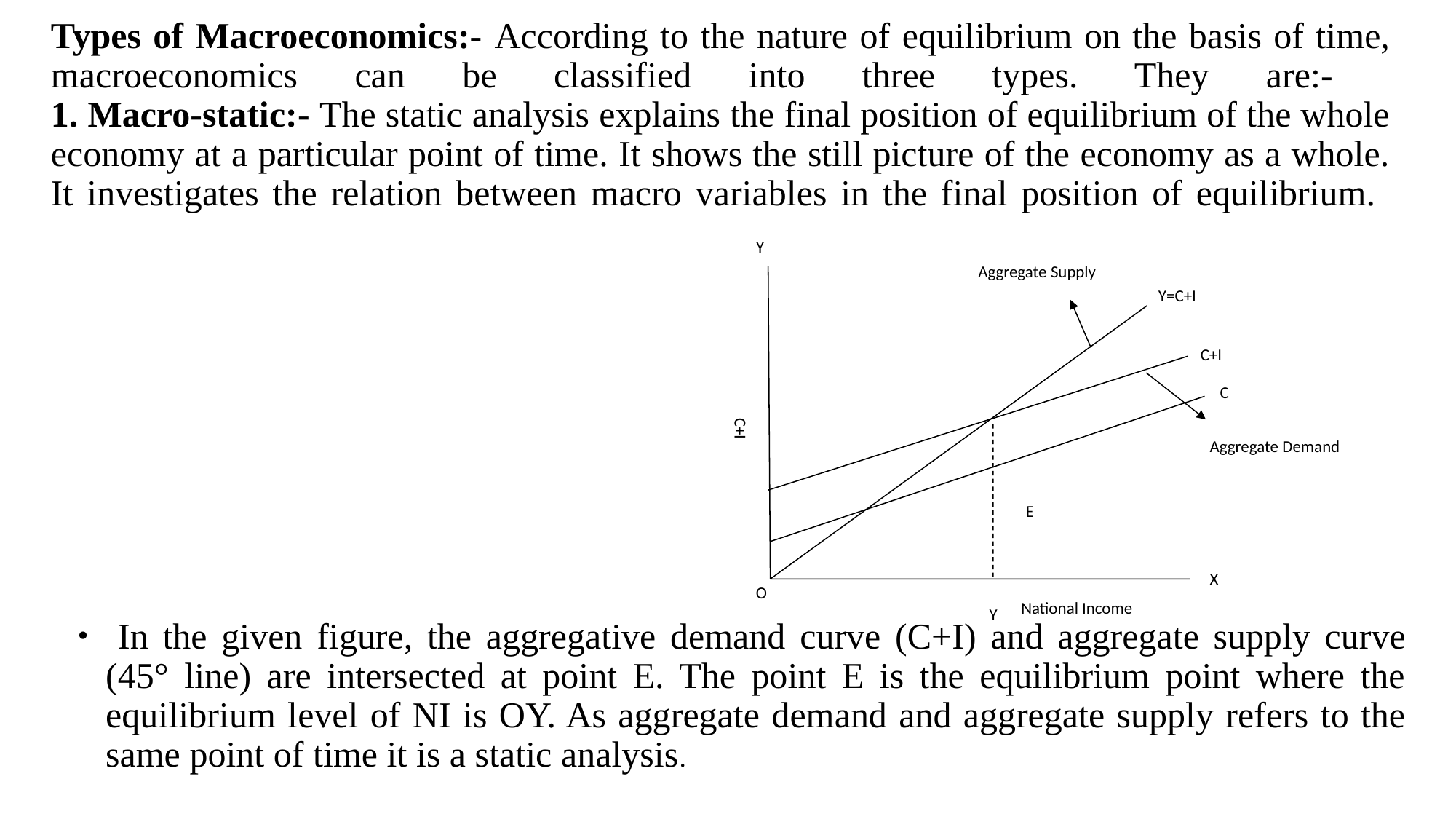

# Types of Macroeconomics:- According to the nature of equilibrium on the basis of time, macroeconomics can be classified into three types. They are:- 1. Macro-static:- The static analysis explains the final position of equilibrium of the whole economy at a particular point of time. It shows the still picture of the economy as a whole. It investigates the relation between macro variables in the final position of equilibrium.

Y
Aggregate Supply
Y=C+I
C+I
C
C+I
Aggregate Demand

X
O
National Income
Y

 In the given figure, the aggregative demand curve (C+I) and aggregate supply curve (45° line) are intersected at point E. The point E is the equilibrium point where the equilibrium level of NI is OY. As aggregate demand and aggregate supply refers to the same point of time it is a static analysis.

E